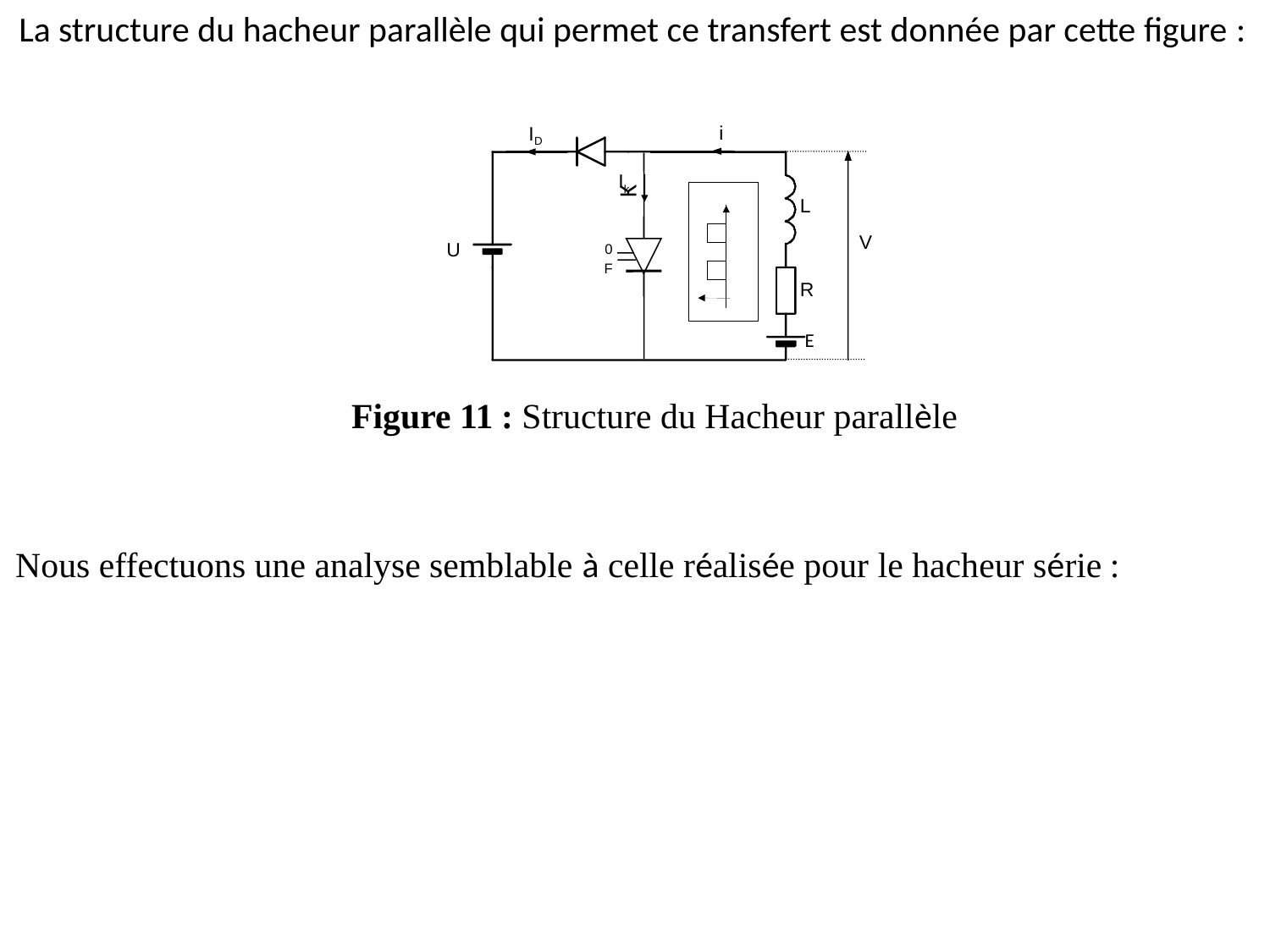

La structure du hacheur parallèle qui permet ce transfert est donnée par cette figure :

i
ID

Ik

       K
L

V

U

0

F

R

E

Figure 11 : Structure du Hacheur parallèle
Nous effectuons une analyse semblable à celle réalisée pour le hacheur série :